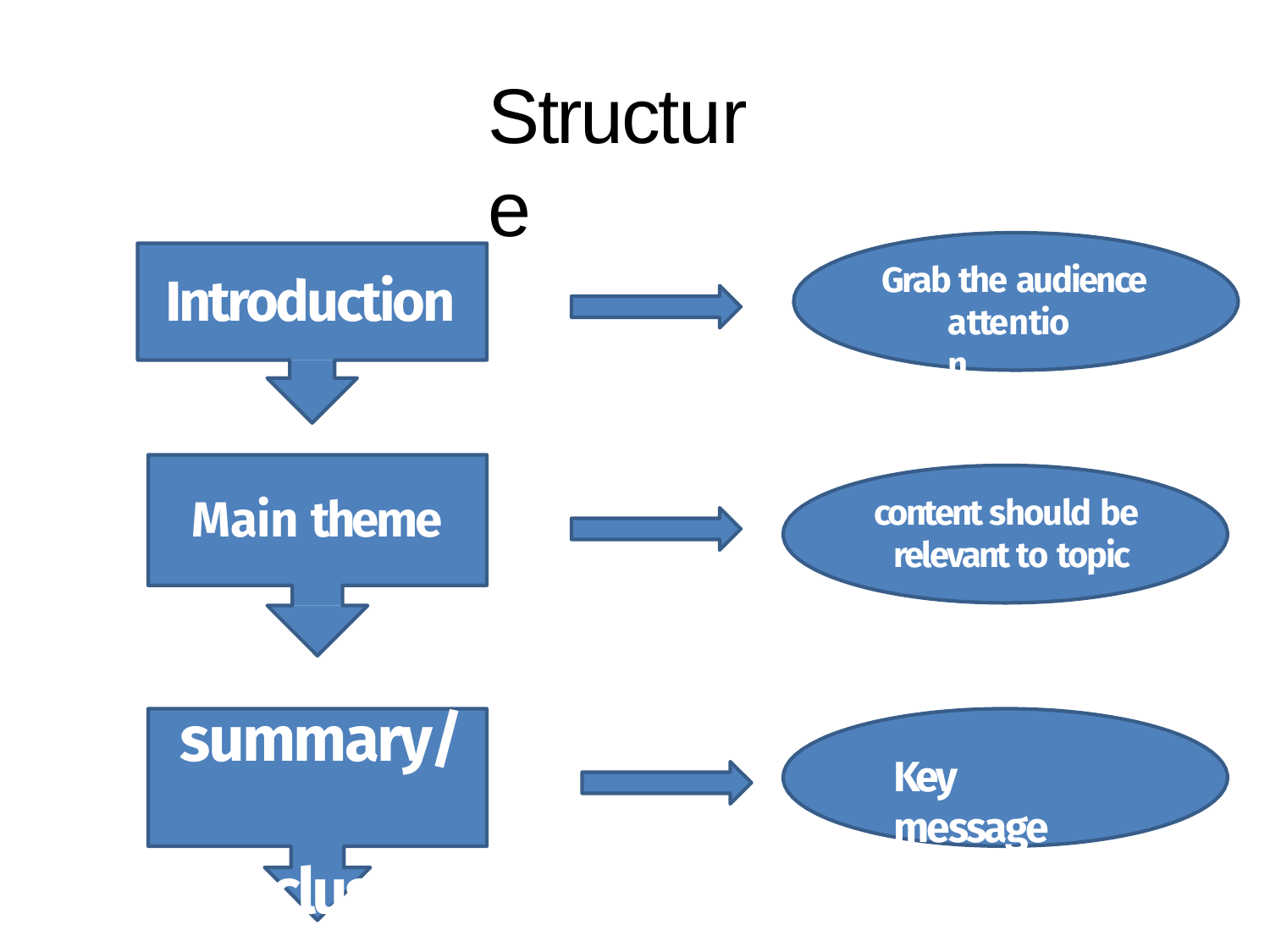

# Structure

Grab the audience
Introduction
Get	Attention

attention

Main theme
content should be  relevant to topic

summary/  Conclusion

Key message